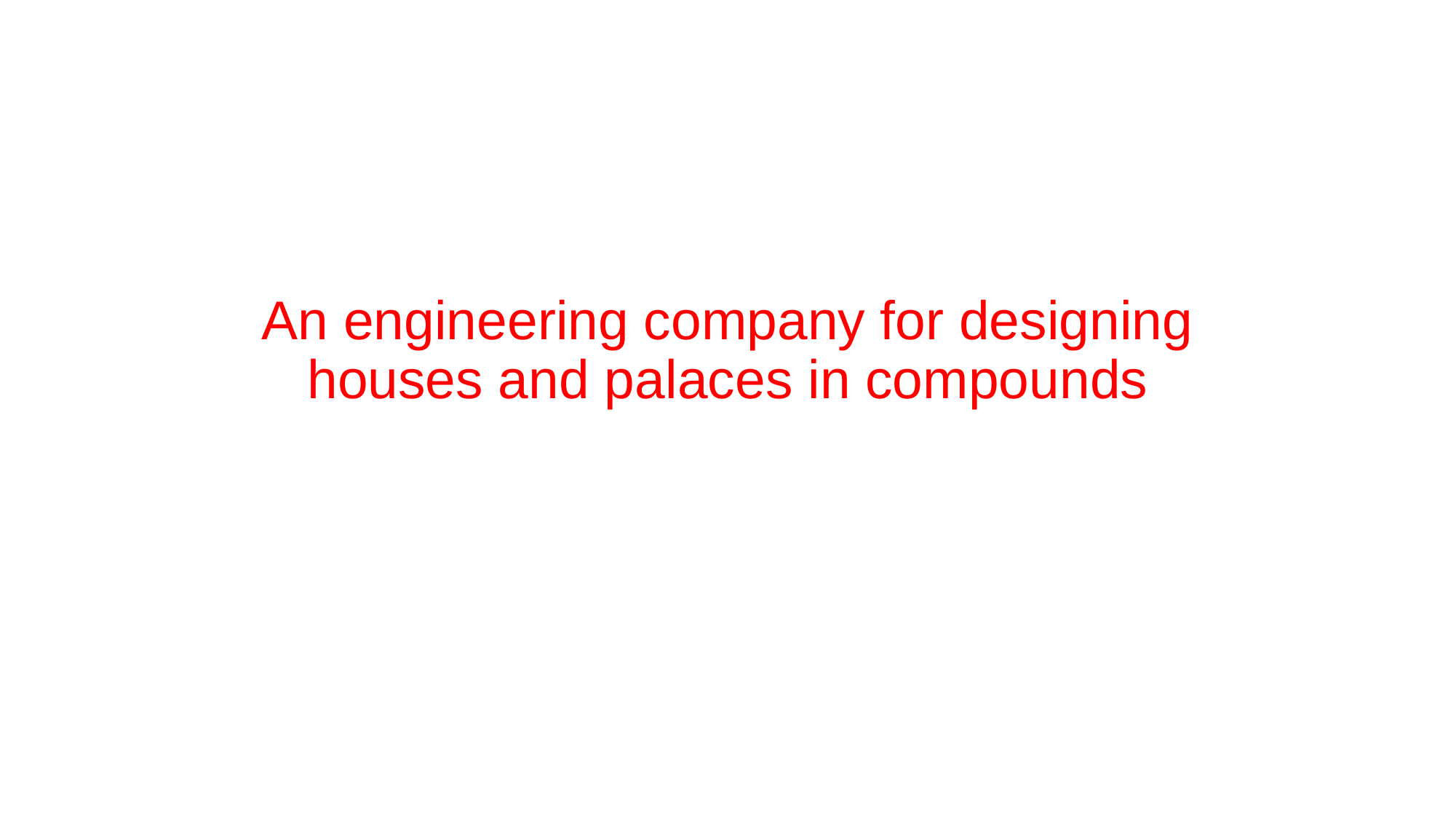

# An engineering company for designing houses and palaces in compounds